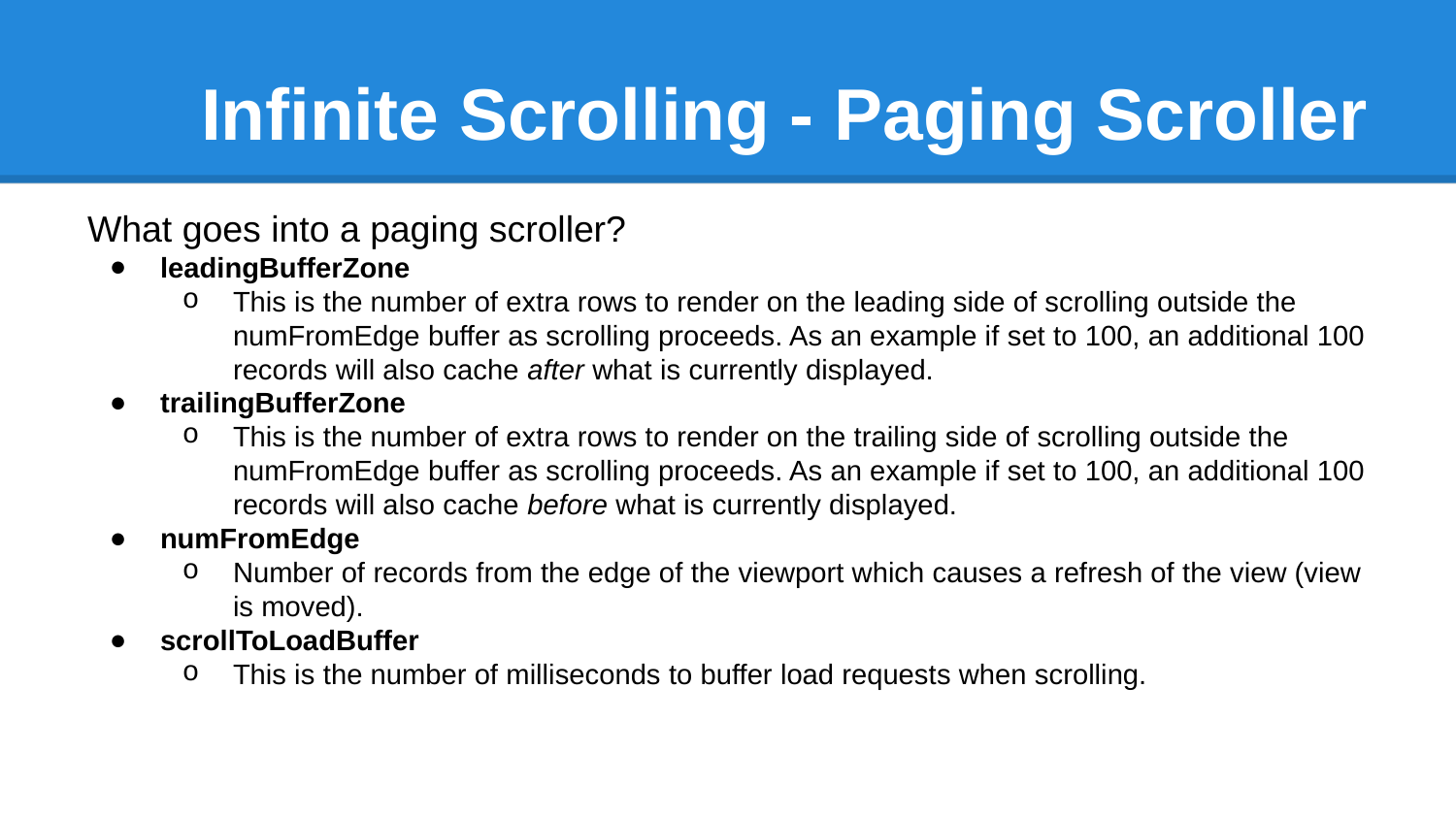

# Infinite Scrolling - Paging Scroller
What goes into a paging scroller?
leadingBufferZone
This is the number of extra rows to render on the leading side of scrolling outside the numFromEdge buffer as scrolling proceeds. As an example if set to 100, an additional 100 records will also cache after what is currently displayed.
trailingBufferZone
This is the number of extra rows to render on the trailing side of scrolling outside the numFromEdge buffer as scrolling proceeds. As an example if set to 100, an additional 100 records will also cache before what is currently displayed.
numFromEdge
Number of records from the edge of the viewport which causes a refresh of the view (view is moved).
scrollToLoadBuffer
This is the number of milliseconds to buffer load requests when scrolling.